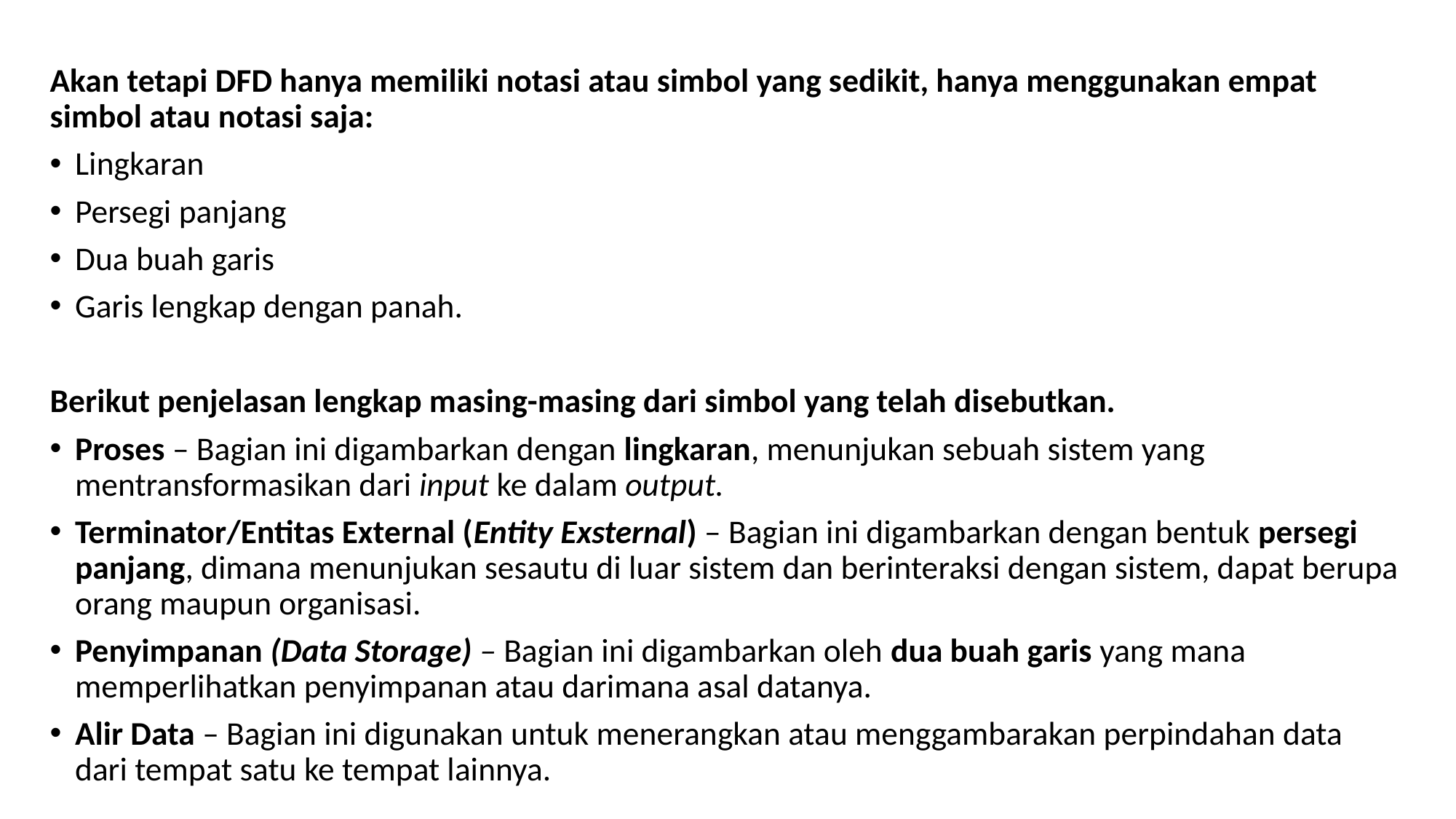

Akan tetapi DFD hanya memiliki notasi atau simbol yang sedikit, hanya menggunakan empat simbol atau notasi saja:
Lingkaran
Persegi panjang
Dua buah garis
Garis lengkap dengan panah.

Berikut penjelasan lengkap masing-masing dari simbol yang telah disebutkan.
Proses – Bagian ini digambarkan dengan lingkaran, menunjukan sebuah sistem yang mentransformasikan dari input ke dalam output.
Terminator/Entitas External (Entity Exsternal) – Bagian ini digambarkan dengan bentuk persegi panjang, dimana menunjukan sesautu di luar sistem dan berinteraksi dengan sistem, dapat berupa orang maupun organisasi.
Penyimpanan (Data Storage) – Bagian ini digambarkan oleh dua buah garis yang mana memperlihatkan penyimpanan atau darimana asal datanya.
Alir Data – Bagian ini digunakan untuk menerangkan atau menggambarakan perpindahan data dari tempat satu ke tempat lainnya.